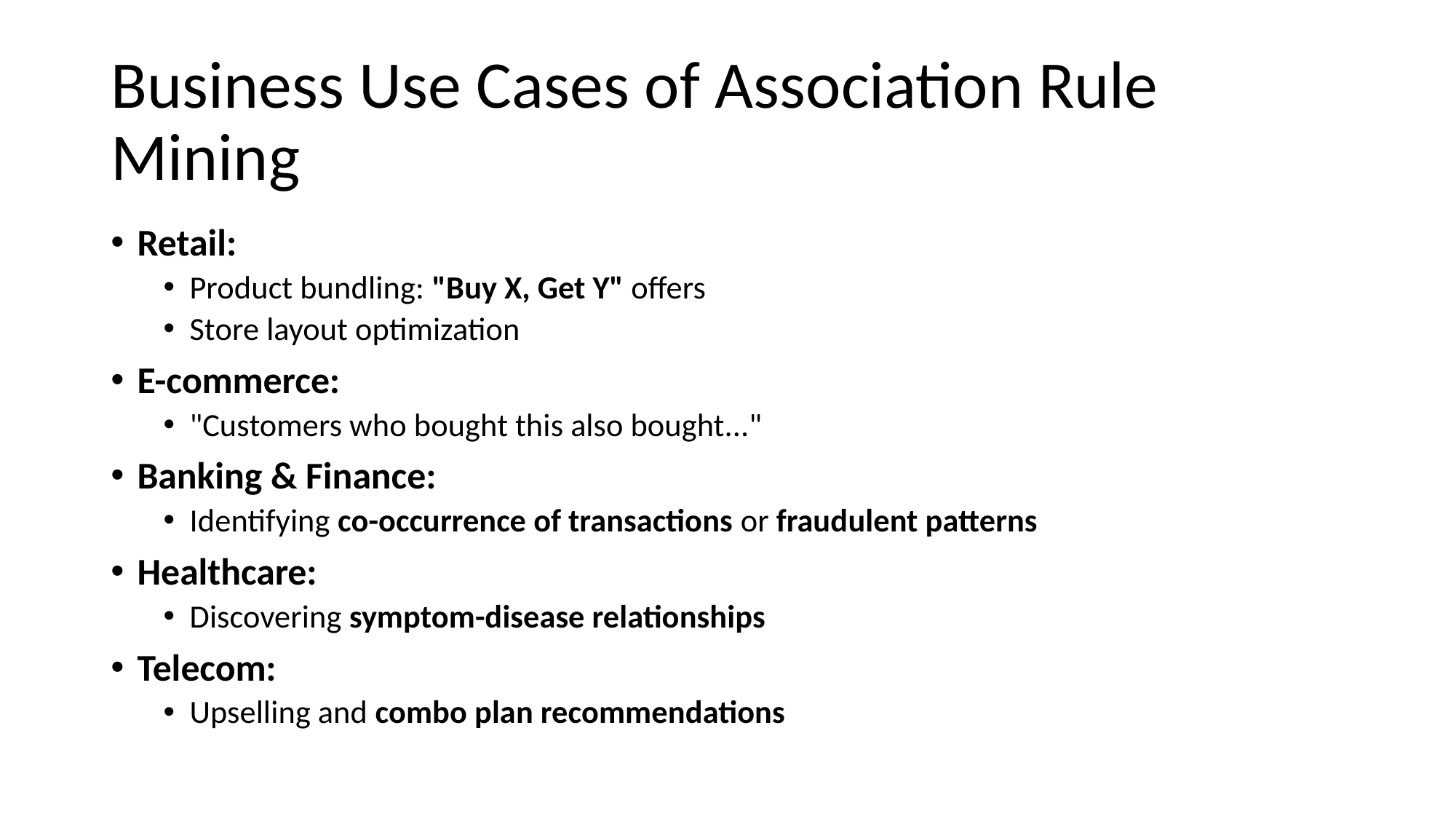

# Business Use Cases of Association Rule Mining
Retail:
Product bundling: "Buy X, Get Y" offers
Store layout optimization
E-commerce:
"Customers who bought this also bought..."
Banking & Finance:
Identifying co-occurrence of transactions or fraudulent patterns
Healthcare:
Discovering symptom-disease relationships
Telecom:
Upselling and combo plan recommendations